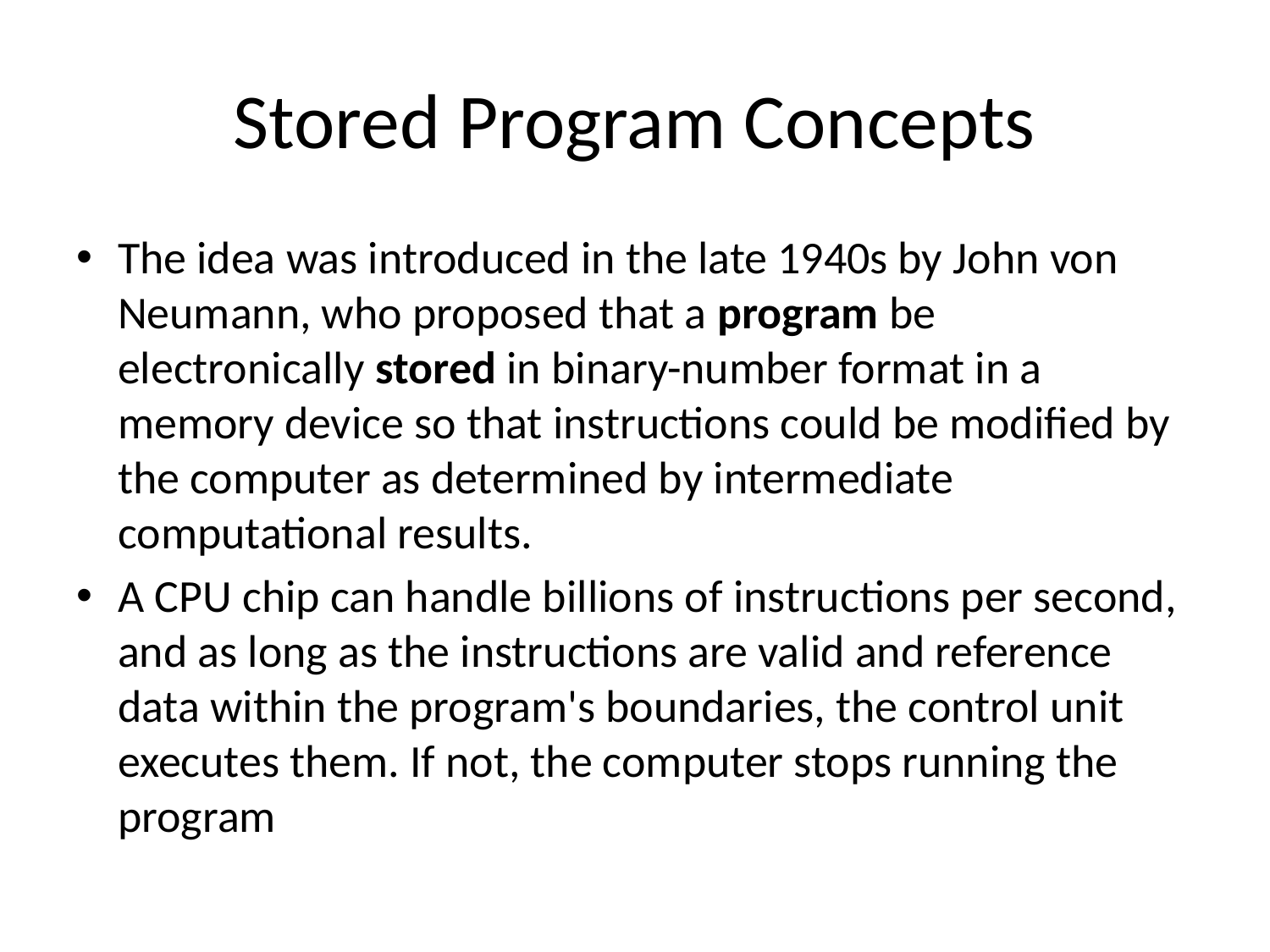

# Stored Program Concepts
The idea was introduced in the late 1940s by John von Neumann, who proposed that a program be electronically stored in binary-number format in a memory device so that instructions could be modified by the computer as determined by intermediate computational results.
A CPU chip can handle billions of instructions per second, and as long as the instructions are valid and reference data within the program's boundaries, the control unit executes them. If not, the computer stops running the program